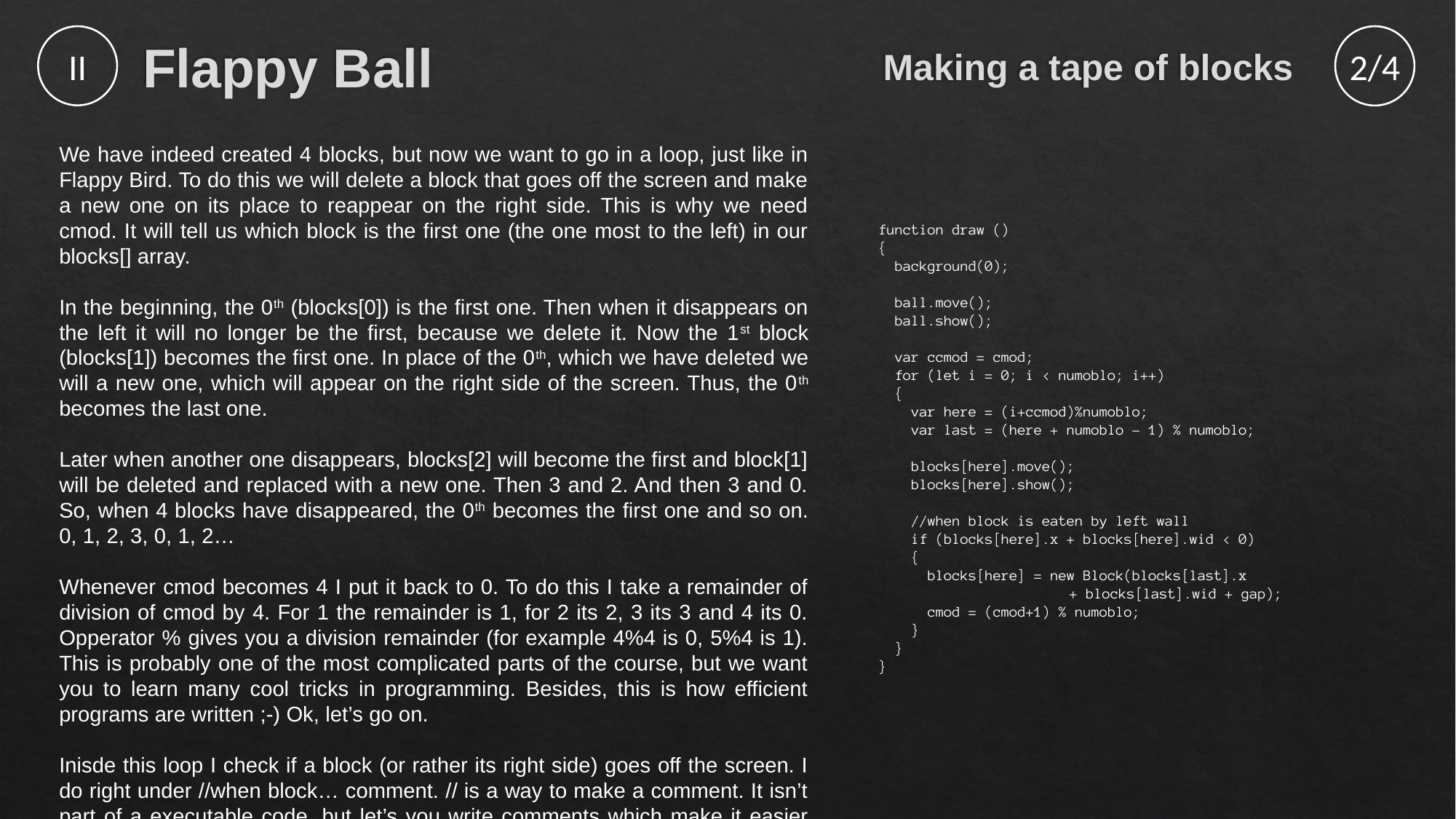

Making a tape of blocks
II
2/4
# Flappy Ball
We have indeed created 4 blocks, but now we want to go in a loop, just like in Flappy Bird. To do this we will delete a block that goes off the screen and make a new one on its place to reappear on the right side. This is why we need cmod. It will tell us which block is the first one (the one most to the left) in our blocks[] array.

In the beginning, the 0th (blocks[0]) is the first one. Then when it disappears on the left it will no longer be the first, because we delete it. Now the 1st block (blocks[1]) becomes the first one. In place of the 0th, which we have deleted we will a new one, which will appear on the right side of the screen. Thus, the 0th becomes the last one.

Later when another one disappears, blocks[2] will become the first and block[1] will be deleted and replaced with a new one. Then 3 and 2. And then 3 and 0. So, when 4 blocks have disappeared, the 0th becomes the first one and so on. 0, 1, 2, 3, 0, 1, 2…

Whenever cmod becomes 4 I put it back to 0. To do this I take a remainder of division of cmod by 4. For 1 the remainder is 1, for 2 its 2, 3 its 3 and 4 its 0. Opperator % gives you a division remainder (for example 4%4 is 0, 5%4 is 1). This is probably one of the most complicated parts of the course, but we want you to learn many cool tricks in programming. Besides, this is how efficient programs are written ;-) Ok, let’s go on.

Inisde this loop I check if a block (or rather its right side) goes off the screen. I do right under //when block… comment. // is a way to make a comment. It isn’t part of a executable code, but let’s you write comments which make it easier for you (and others) to understand your own code.
function draw ()
{
  background(0);

  ball.move();
  ball.show();

  var ccmod = cmod;
  for (let i = 0; i < numoblo; i++)
  {
    var here = (i+ccmod)%numoblo;
    var last = (here + numoblo - 1) % numoblo;

    blocks[here].move();
    blocks[here].show();

    //when block is eaten by left wall
    if (blocks[here].x + blocks[here].wid < 0)
    {
      blocks[here] = new Block(blocks[last].x
	          + blocks[last].wid + gap);
      cmod = (cmod+1) % numoblo;
    }
  }
}